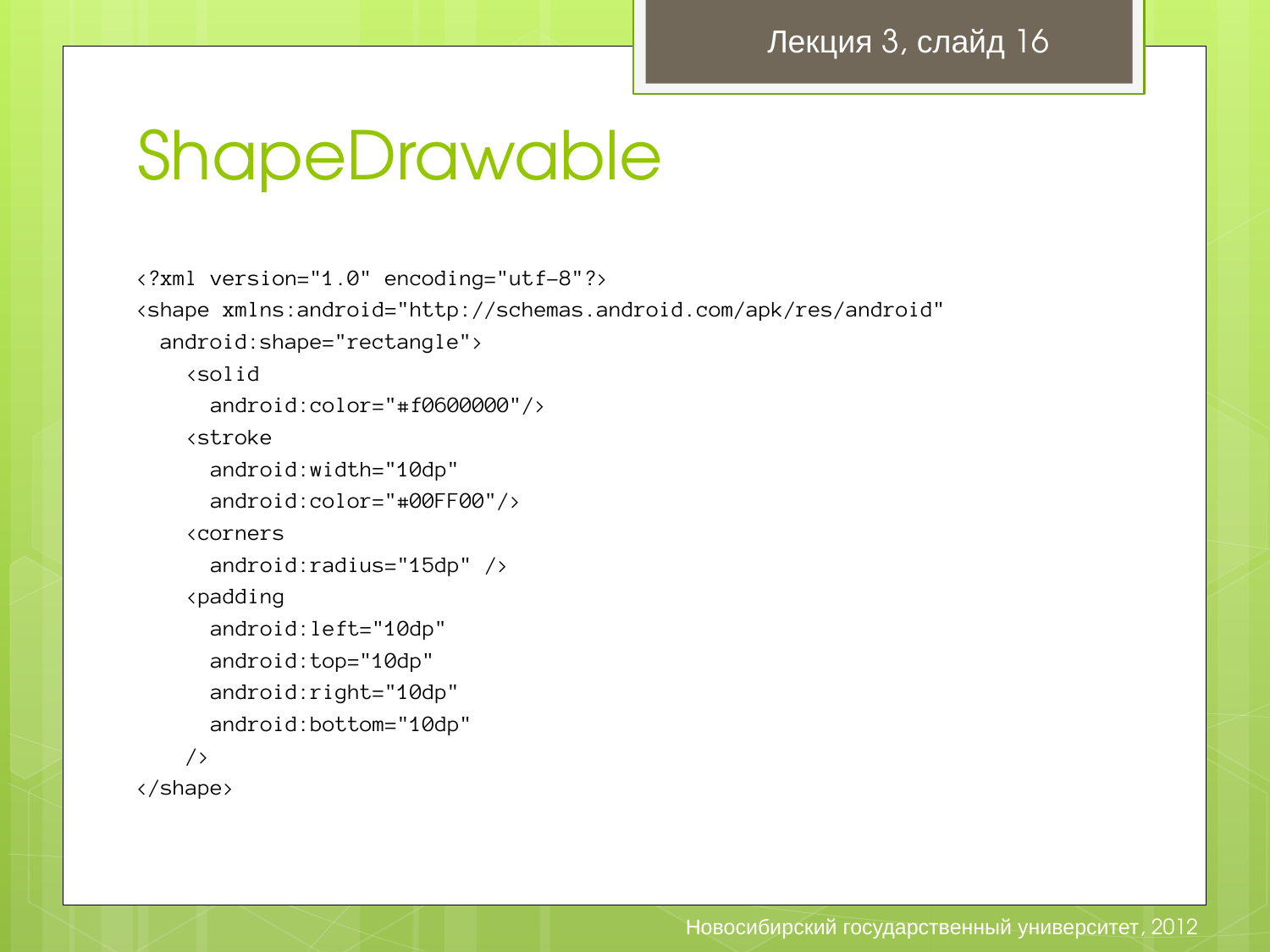

Лекция 3, слайд 16
# ShapeDrawable
<?xml version="1.0" encoding="utf-8"?>
<shape xmlns:android="http://schemas.android.com/apk/res/android"
  android:shape="rectangle">
    <solid
      android:color="#f0600000"/>
    <stroke
      android:width="10dp"
      android:color="#00FF00"/>
    <corners
      android:radius="15dp" />
    <padding
      android:left="10dp"
      android:top="10dp"
      android:right="10dp"
      android:bottom="10dp"
    />
</shape>

Новосибирский государственный университет, 2012